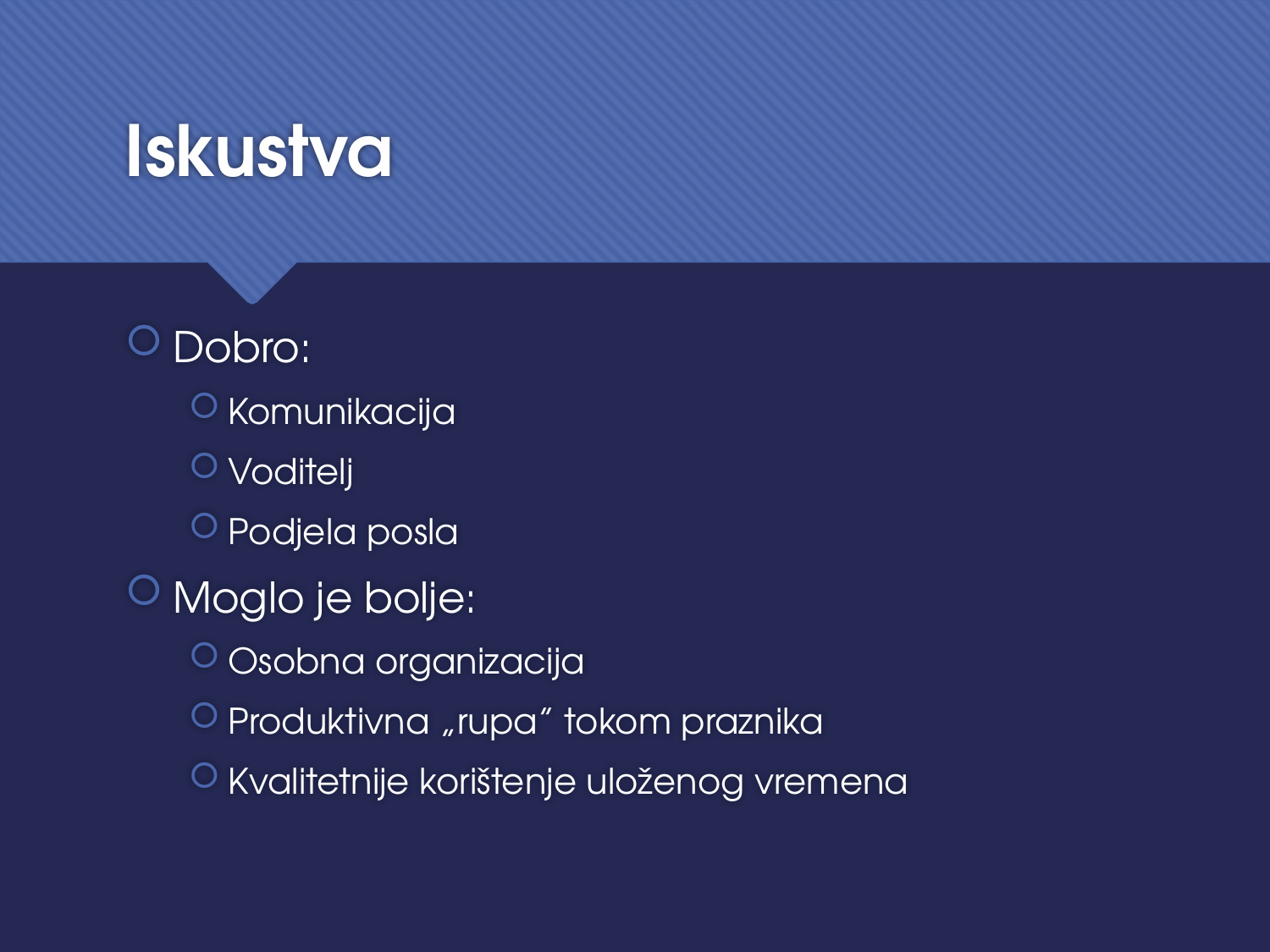

# Iskustva
Dobro:
Komunikacija
Voditelj
Podjela posla
Moglo je bolje:
Osobna organizacija
Produktivna „rupa” tokom praznika
Kvalitetnije korištenje uloženog vremena